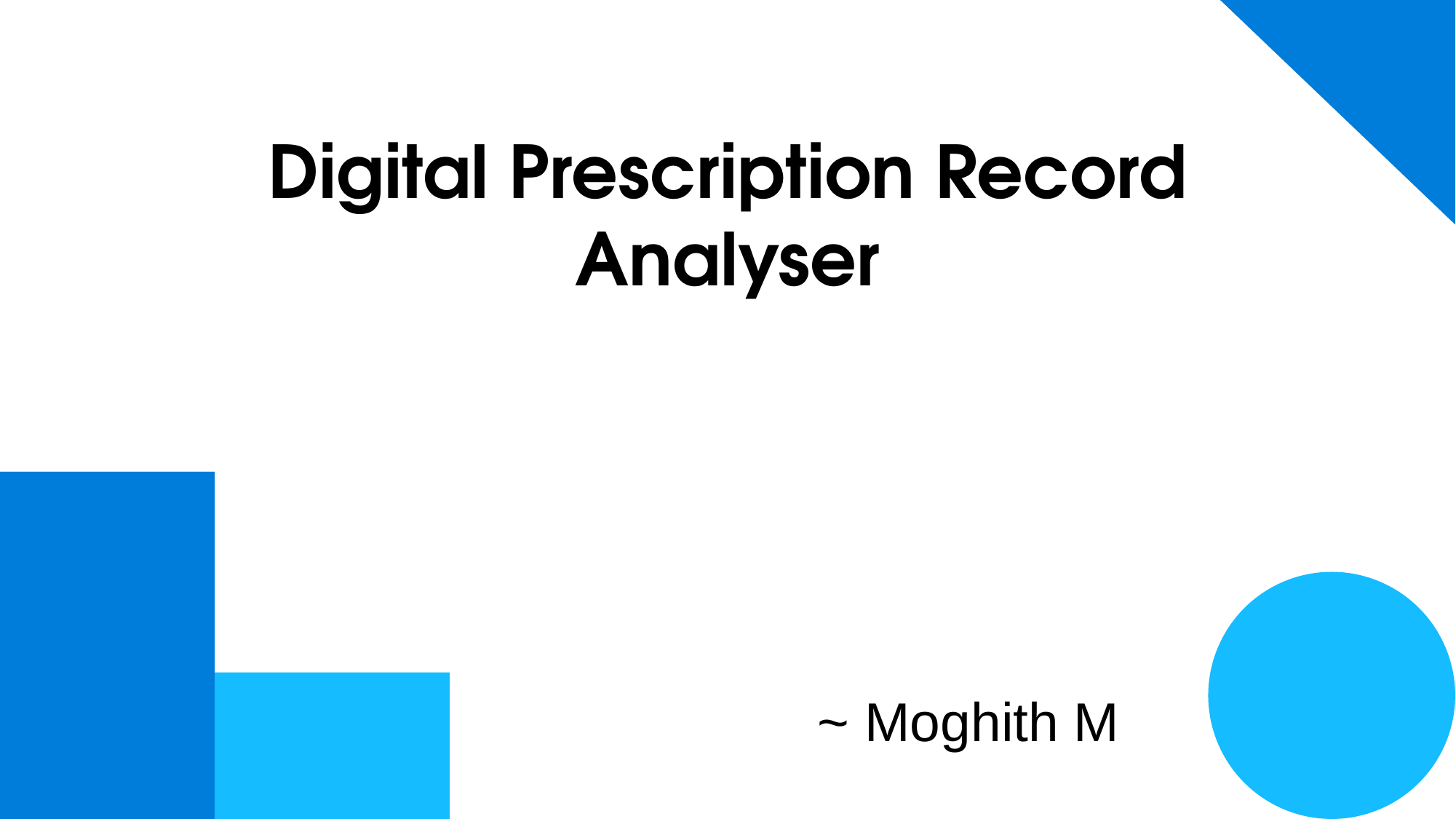

# Digital Prescription Record Analyser
~ Moghith M